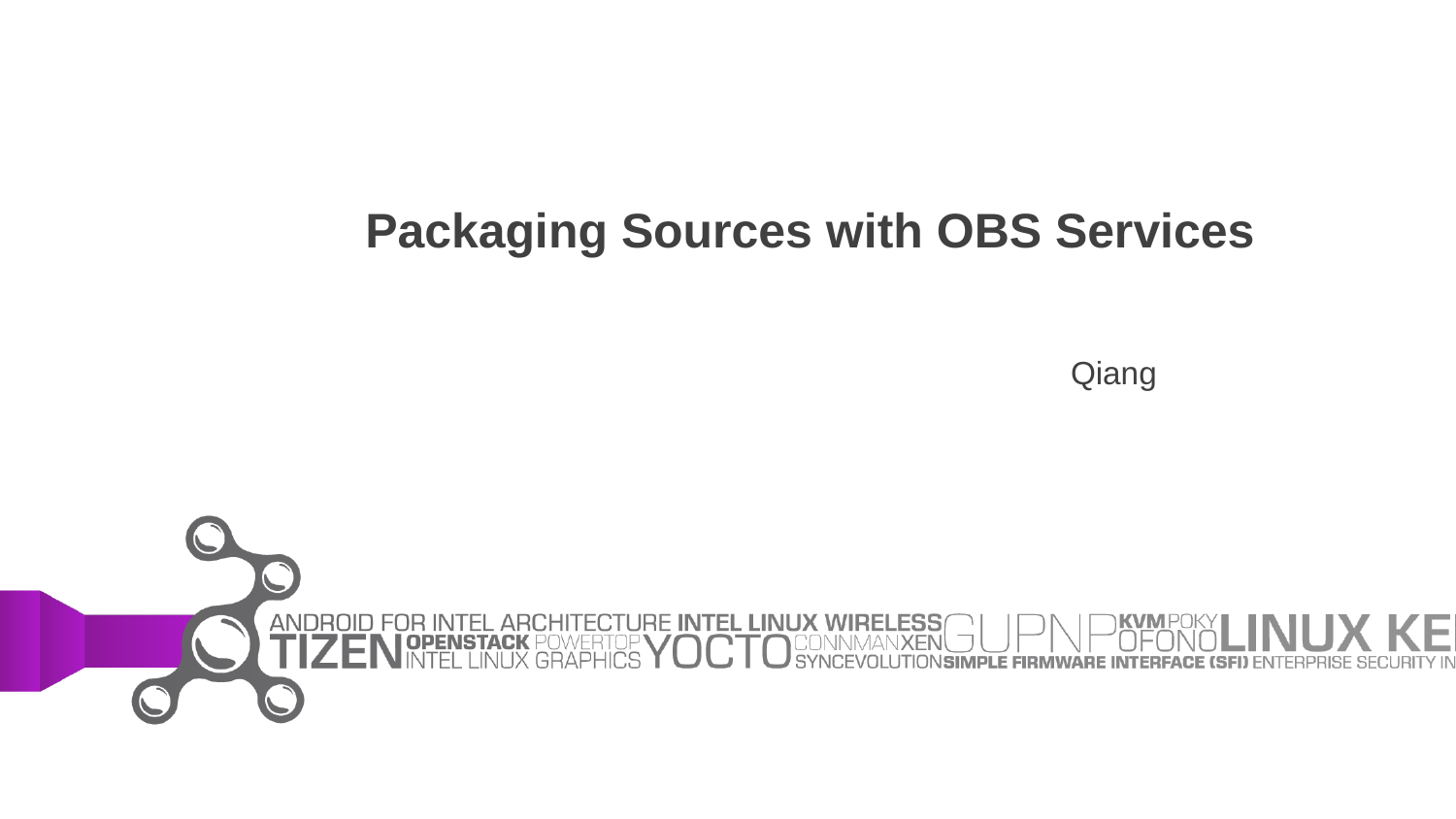

# Packaging Sources with OBS Services
Qiang